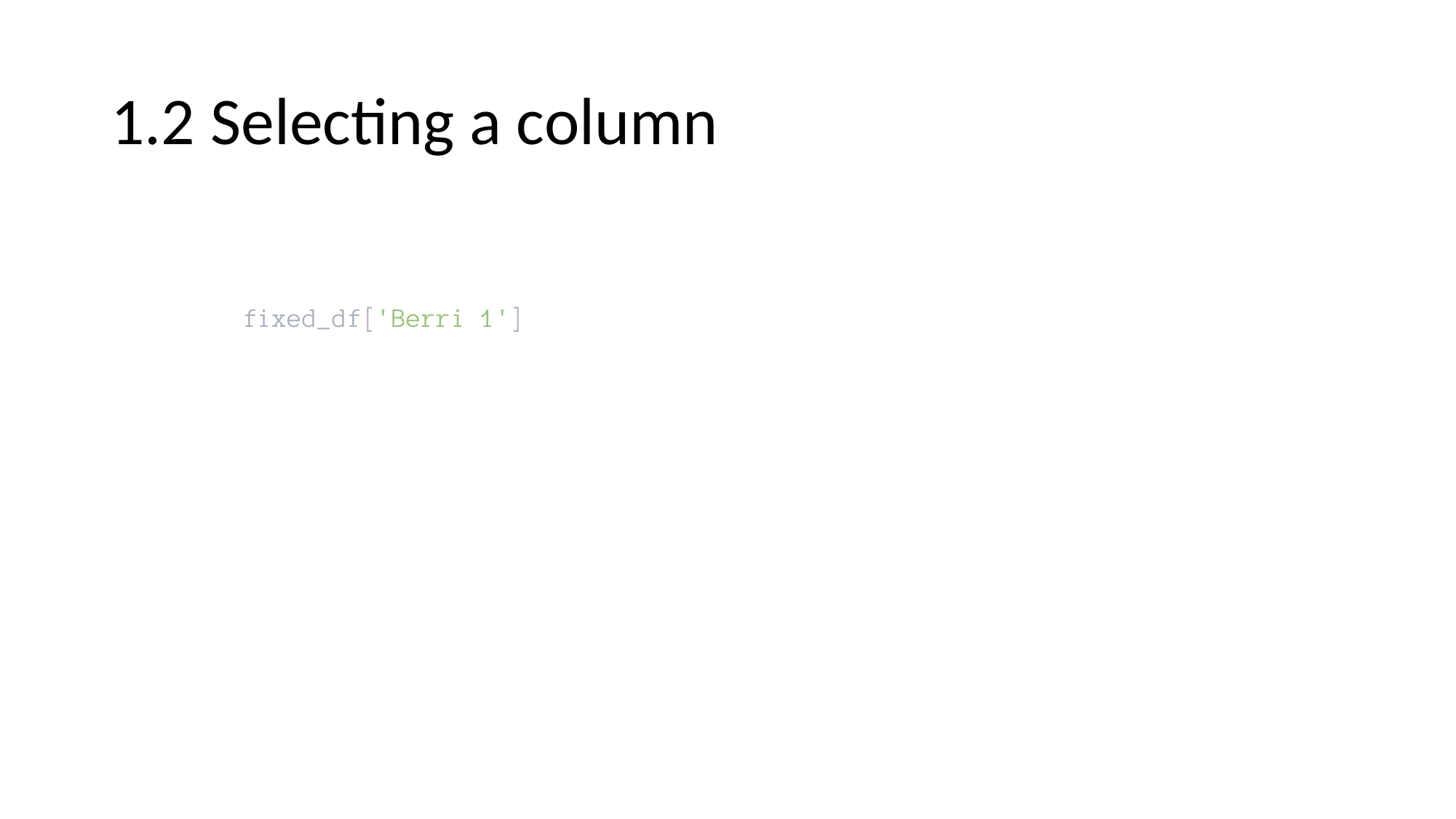

# 1.2 Selecting a column

fixed_df['Berri 1']